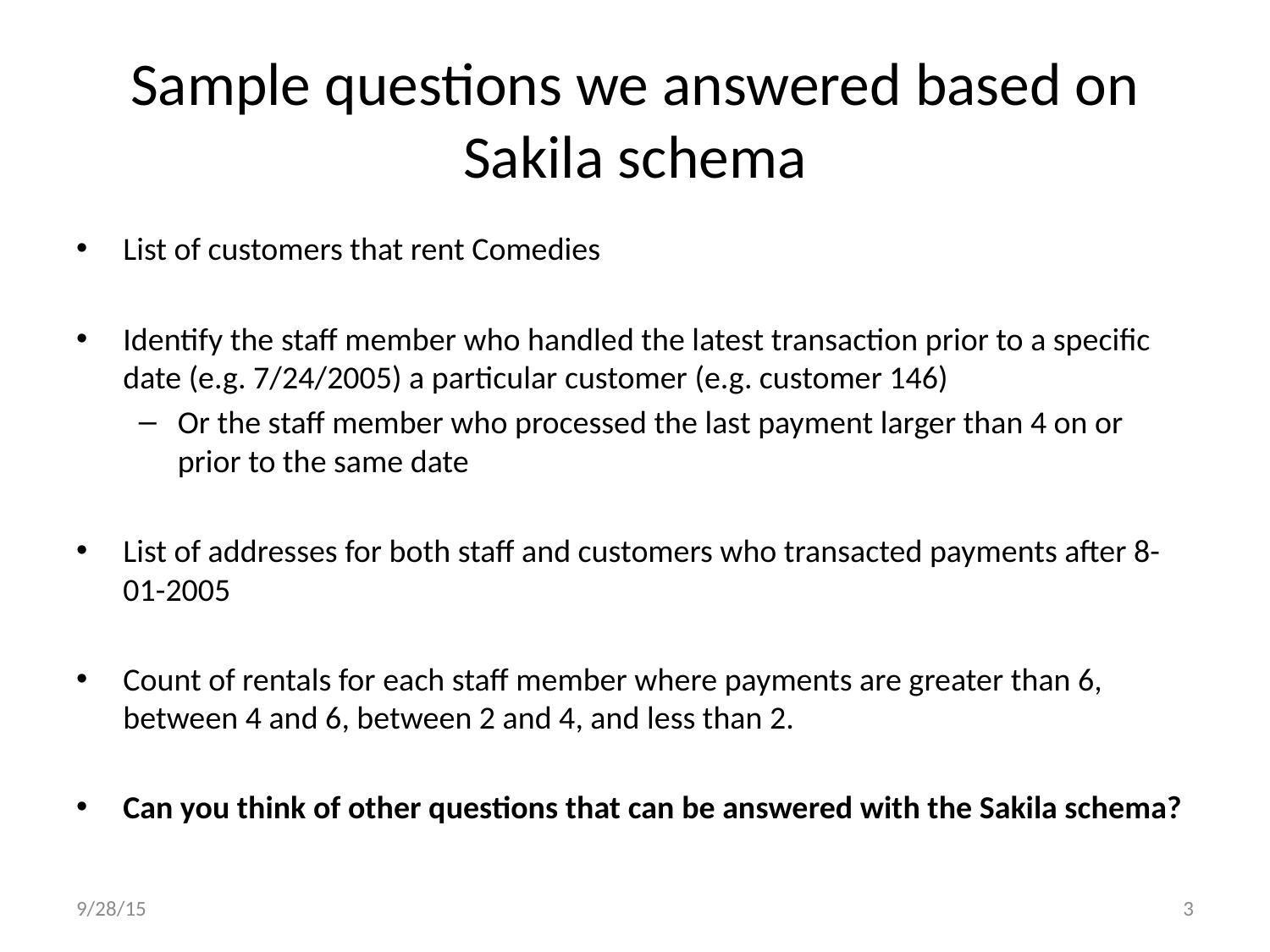

# Sample questions we answered based on Sakila schema
List of customers that rent Comedies

Identify the staff member who handled the latest transaction prior to a specific date (e.g. 7/24/2005) a particular customer (e.g. customer 146)
Or the staff member who processed the last payment larger than 4 on or prior to the same date

List of addresses for both staff and customers who transacted payments after 8-01-2005

Count of rentals for each staff member where payments are greater than 6, between 4 and 6, between 2 and 4, and less than 2.

Can you think of other questions that can be answered with the Sakila schema?
9/28/15
3